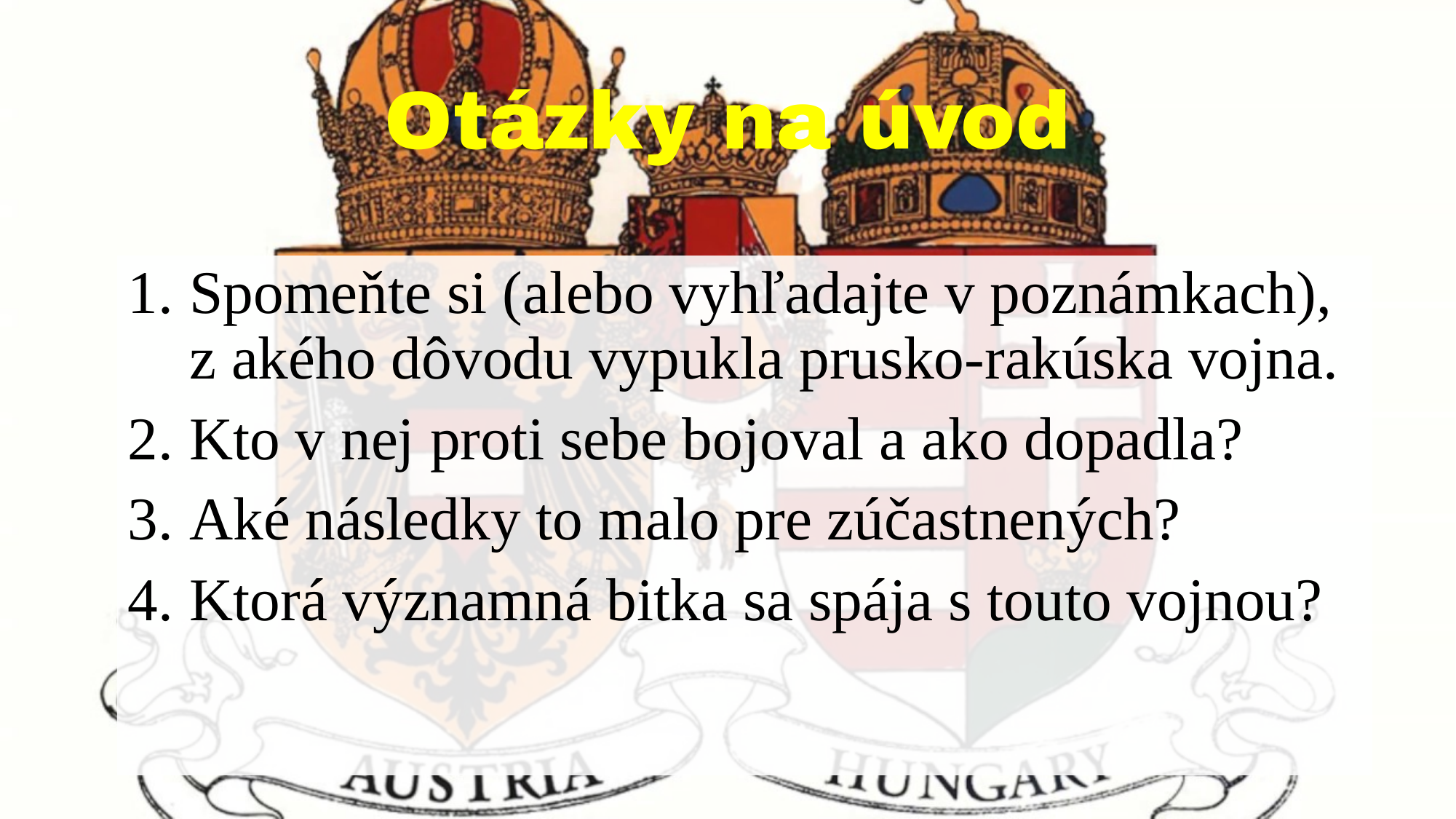

# Otázky na úvod
Spomeňte si (alebo vyhľadajte v poznámkach), z akého dôvodu vypukla prusko-rakúska vojna.
Kto v nej proti sebe bojoval a ako dopadla?
Aké následky to malo pre zúčastnených?
Ktorá významná bitka sa spája s touto vojnou?